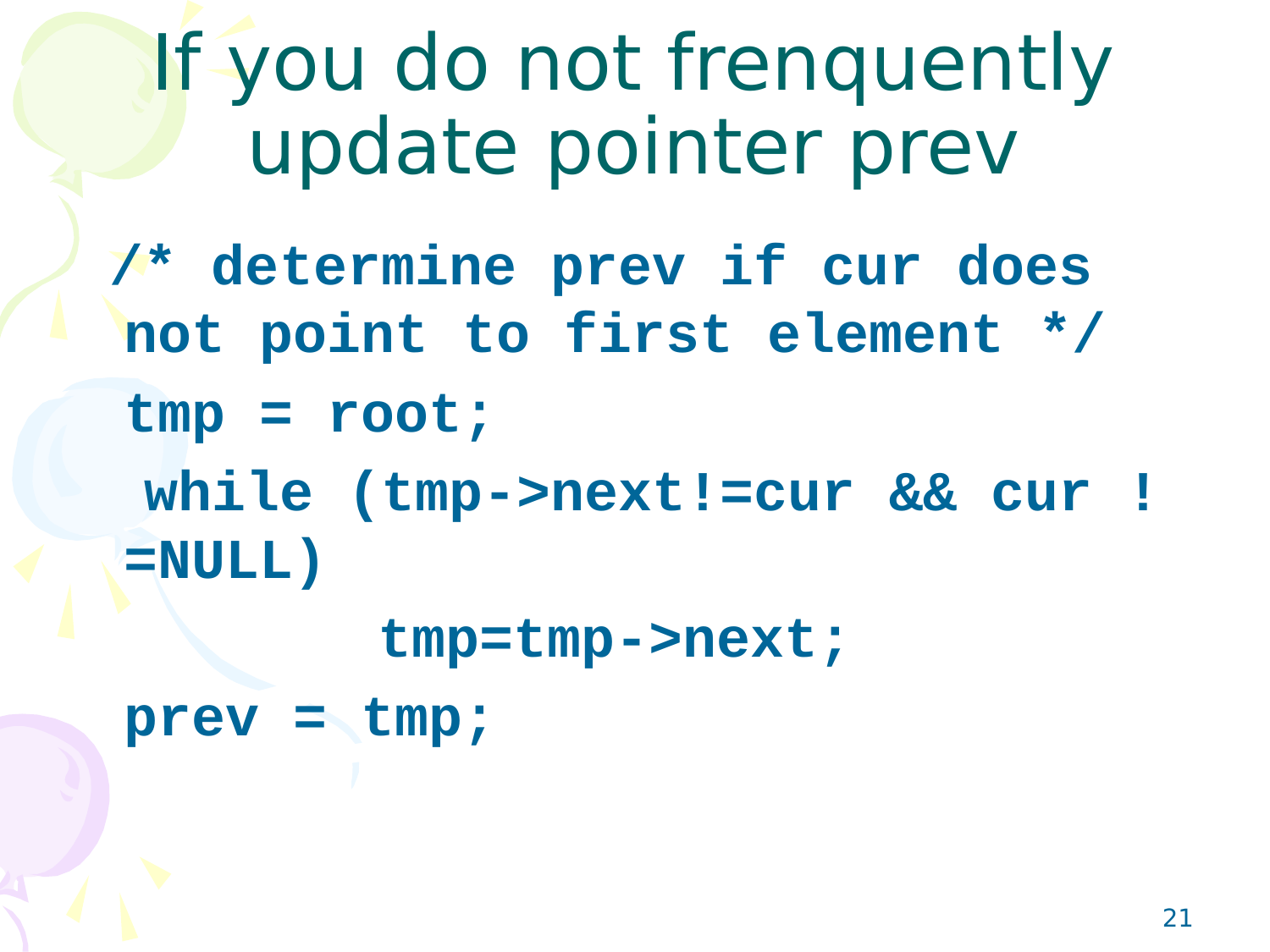

# If you do not frenquently update pointer prev
 /* determine prev if cur does not point to first element */
	tmp = root;
  while (tmp->next!=cur && cur !=NULL)
			tmp=tmp->next;
	prev = tmp;

21